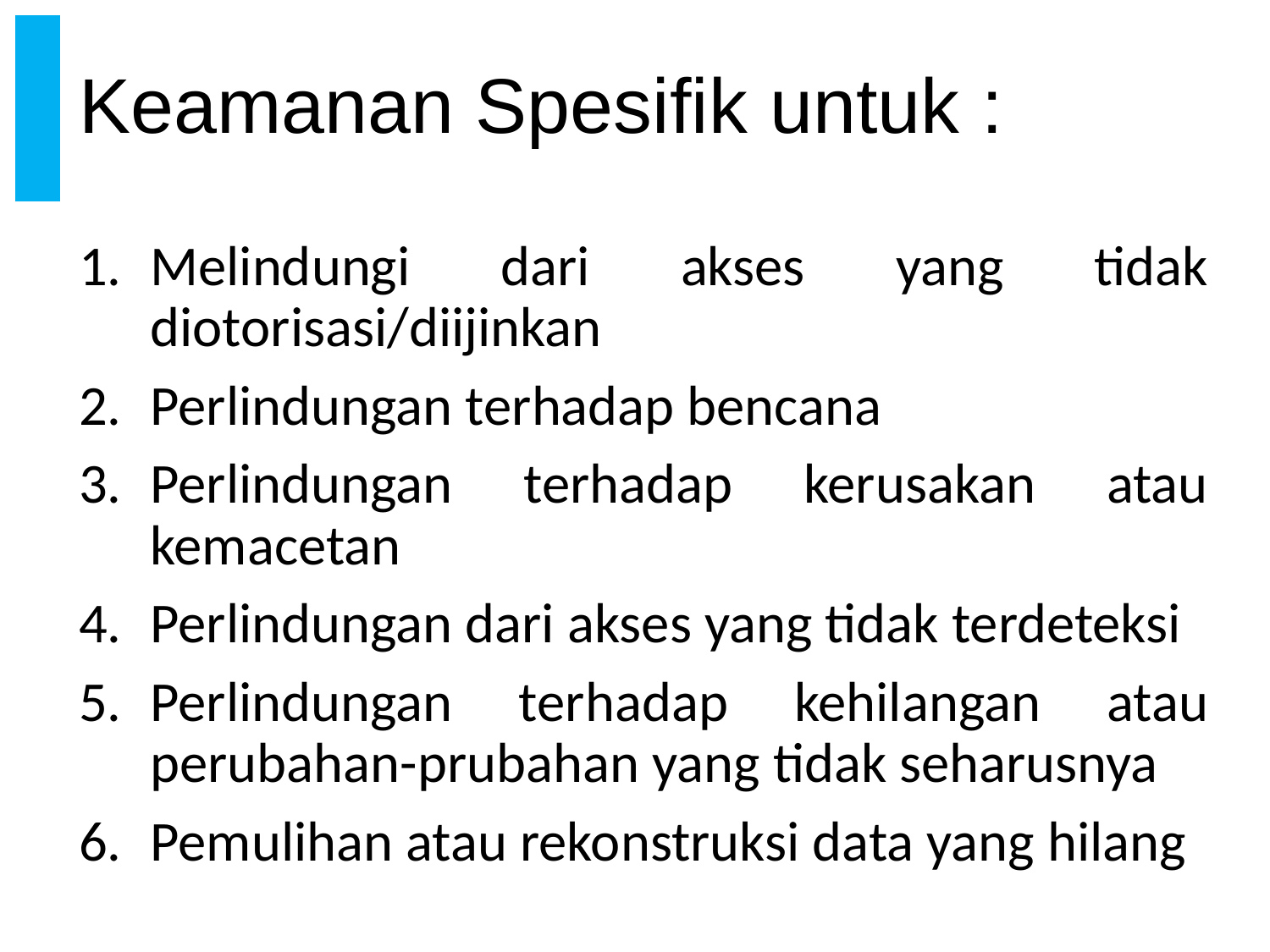

# Keamanan Spesifik untuk :
Melindungi dari akses yang tidak diotorisasi/diijinkan
Perlindungan terhadap bencana
Perlindungan terhadap kerusakan atau kemacetan
Perlindungan dari akses yang tidak terdeteksi
Perlindungan terhadap kehilangan atau perubahan-prubahan yang tidak seharusnya
Pemulihan atau rekonstruksi data yang hilang